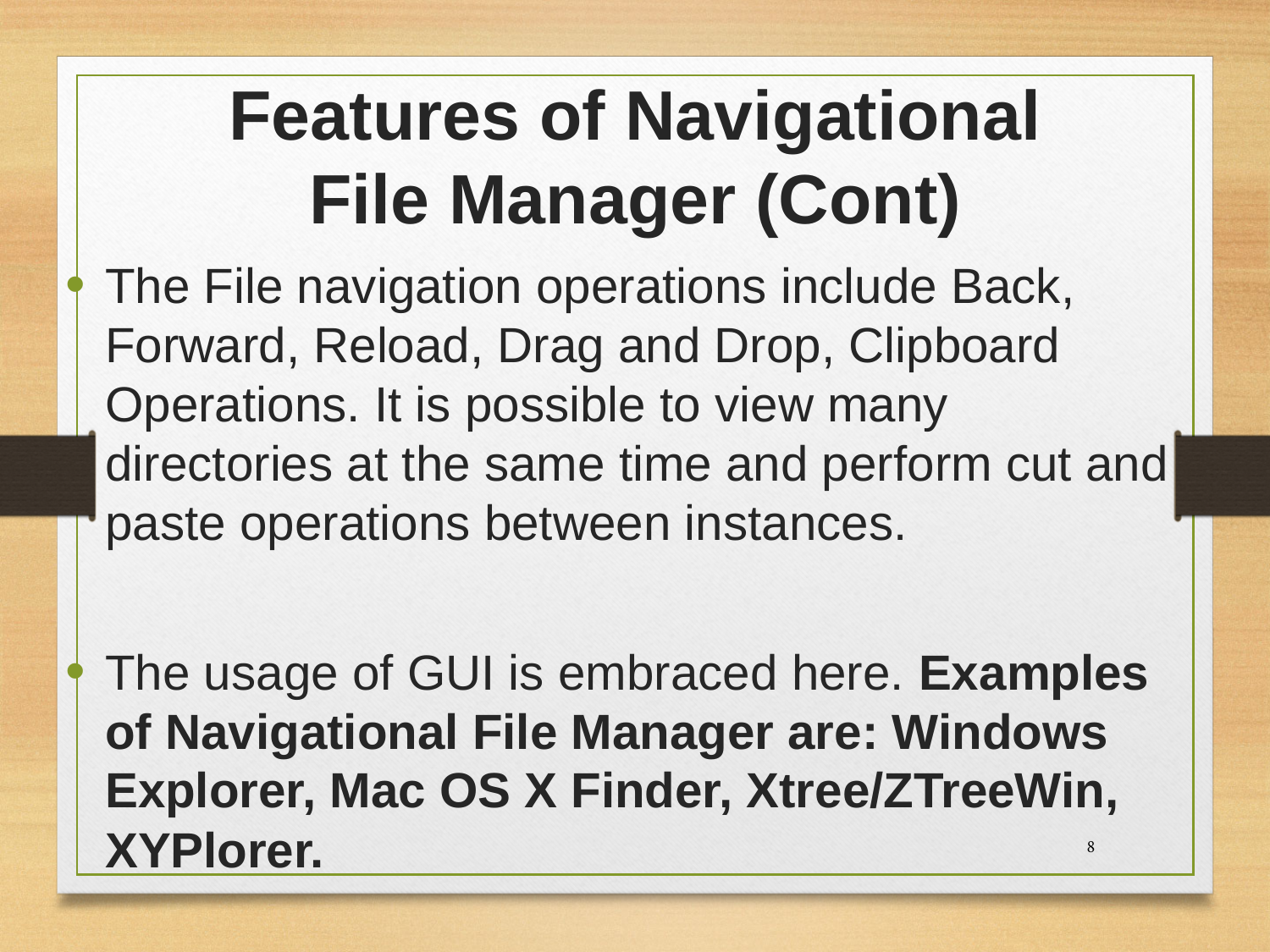

# Features of Navigational File Manager (Cont)
The File navigation operations include Back, Forward, Reload, Drag and Drop, Clipboard Operations. It is possible to view many directories at the same time and perform cut and paste operations between instances.

The usage of GUI is embraced here. Examples of Navigational File Manager are: Windows Explorer, Mac OS X Finder, Xtree/ZTreeWin, XYPlorer.
8